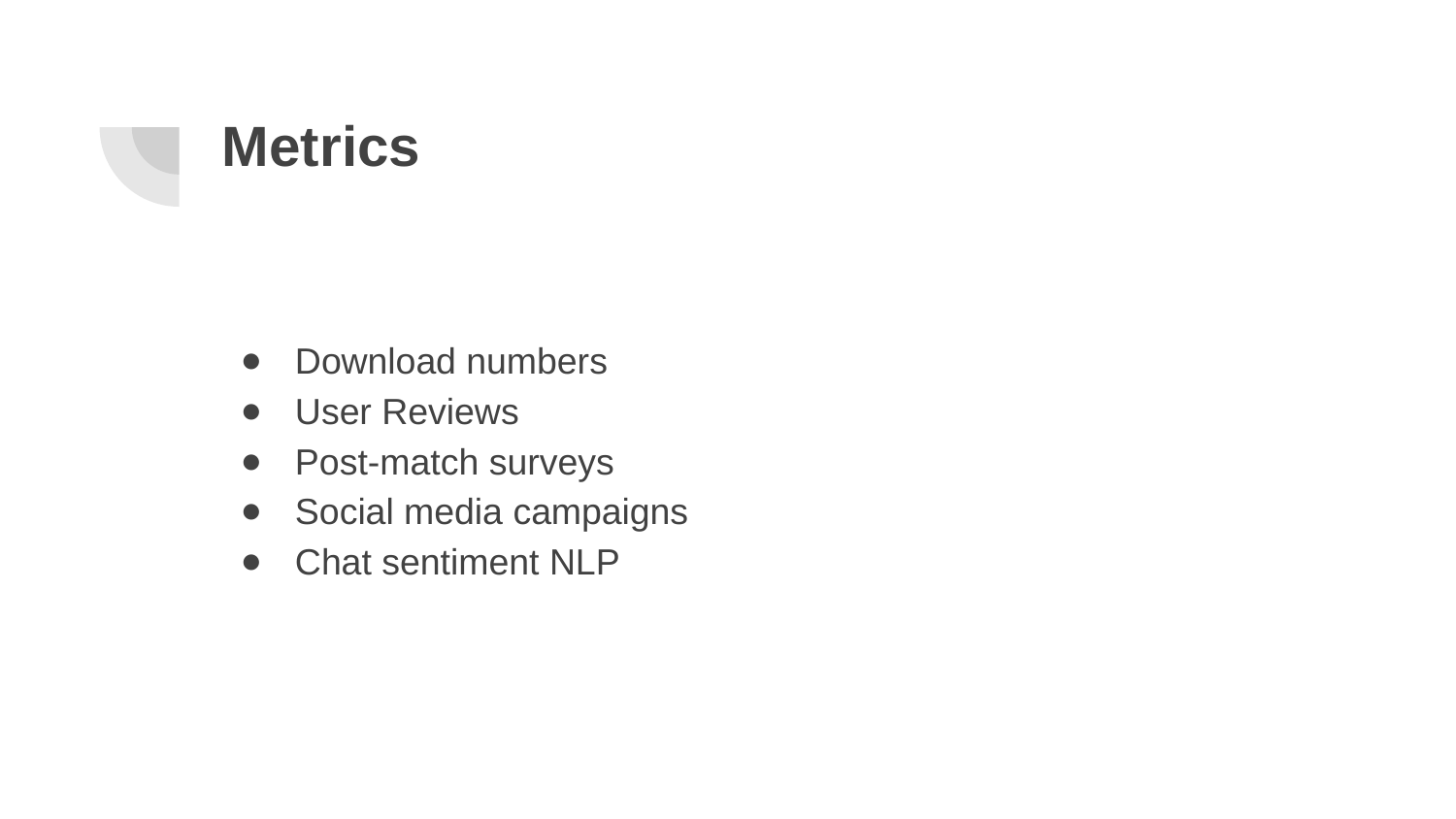

# Metrics
Download numbers
User Reviews
Post-match surveys
Social media campaigns
Chat sentiment NLP